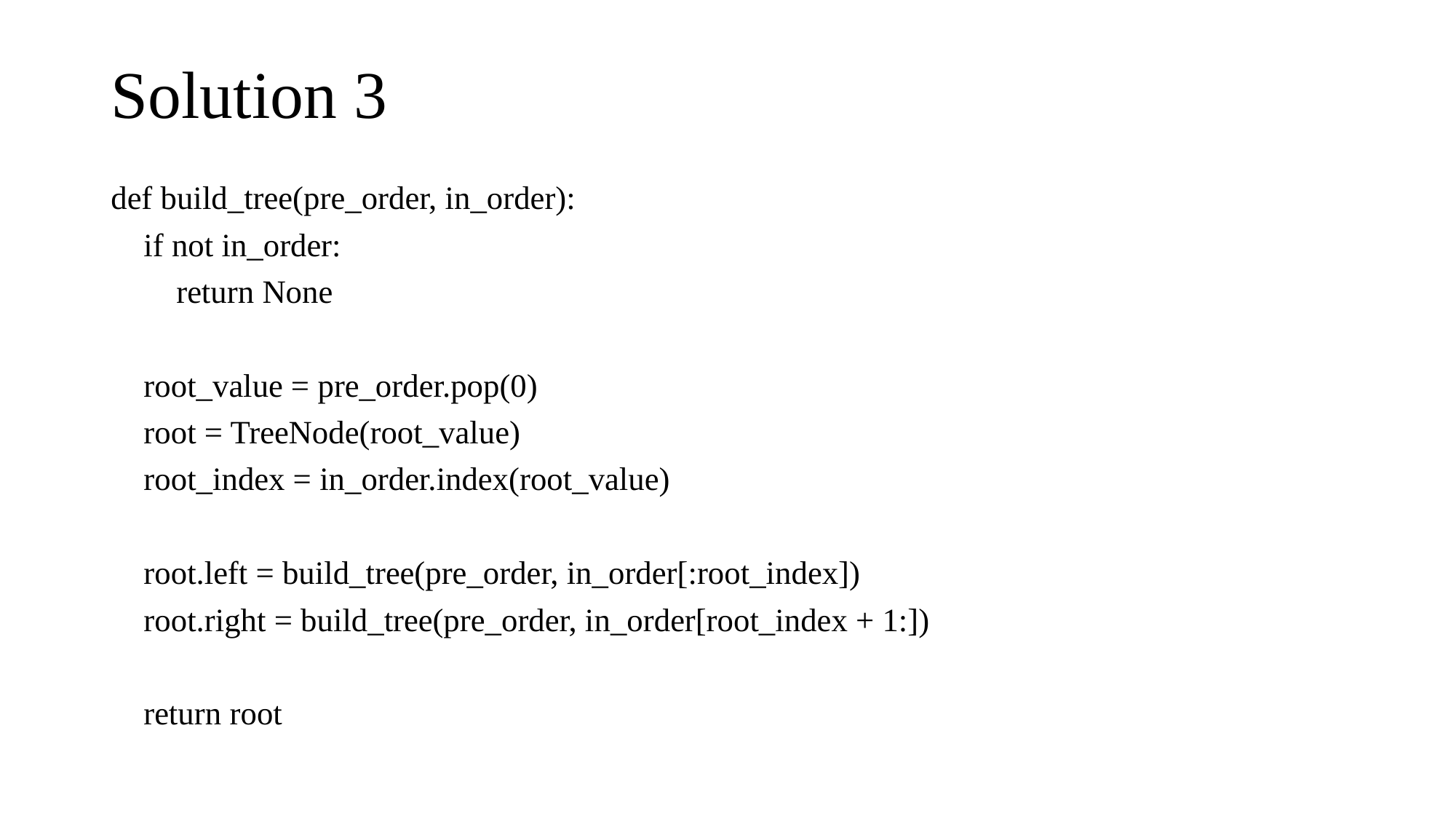

# Solution 3
def build_tree(pre_order, in_order):
    if not in_order:
        return None

    root_value = pre_order.pop(0)
    root = TreeNode(root_value)
    root_index = in_order.index(root_value)

    root.left = build_tree(pre_order, in_order[:root_index])
    root.right = build_tree(pre_order, in_order[root_index + 1:])

    return root